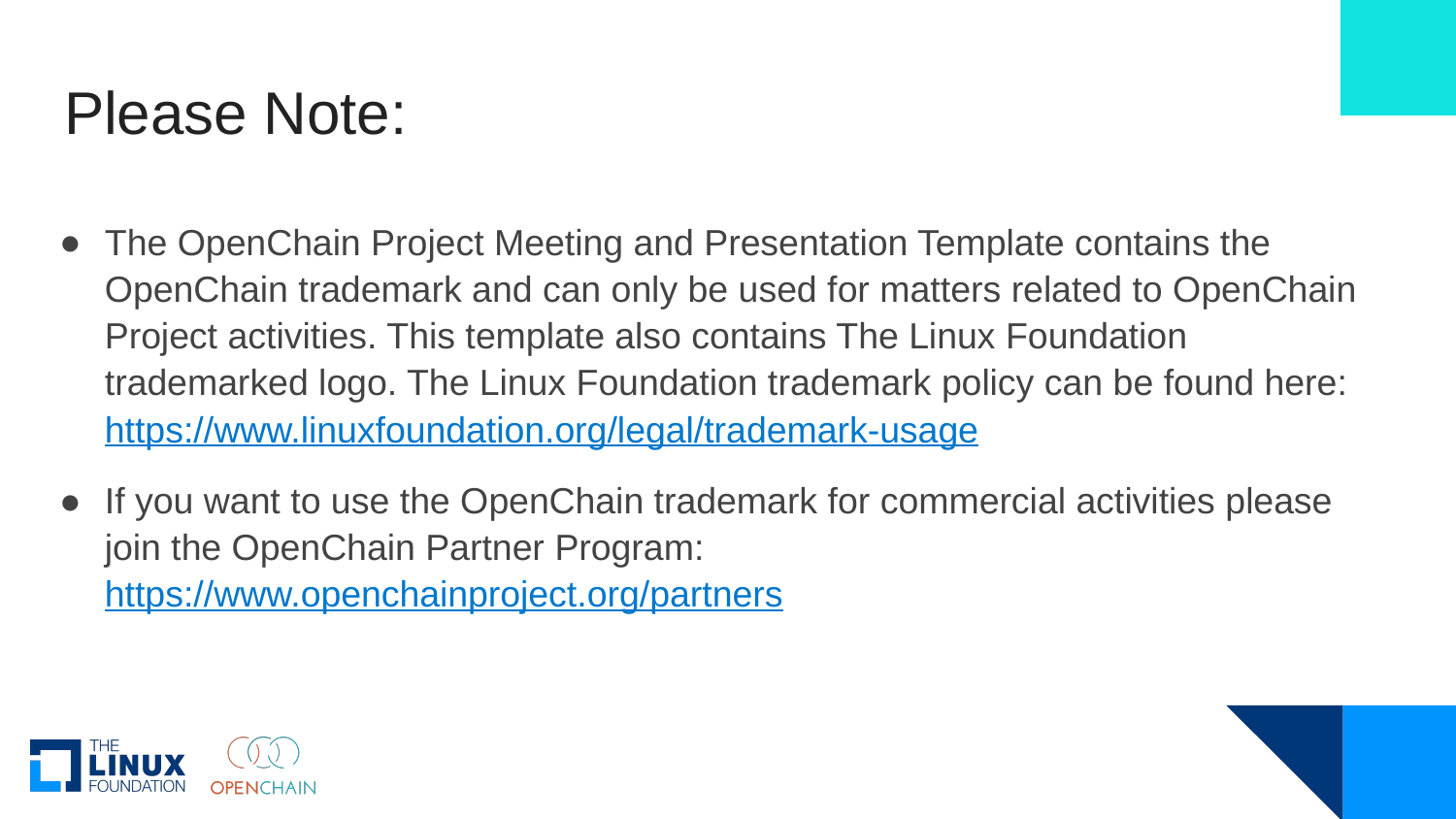

# Please Note:
The OpenChain Project Meeting and Presentation Template contains the OpenChain trademark and can only be used for matters related to OpenChain Project activities. This template also contains The Linux Foundation trademarked logo. The Linux Foundation trademark policy can be found here:
https://www.linuxfoundation.org/legal/trademark-usage
If you want to use the OpenChain trademark for commercial activities please join the OpenChain Partner Program:
https://www.openchainproject.org/partners